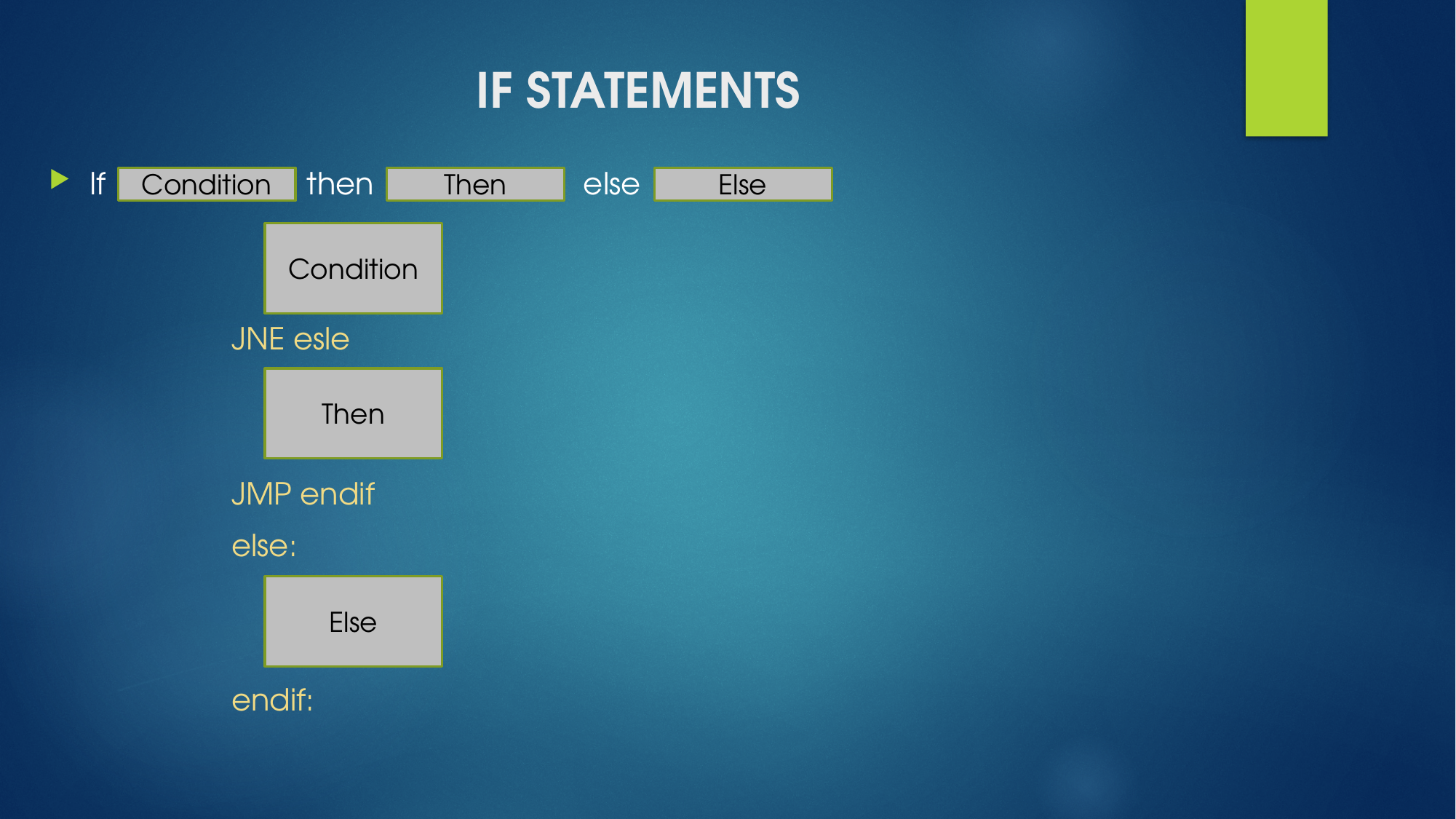

# If Statements
If                        then                         else

JNE esle

JMP endif
else:

endif:
Else
Condition
Then
Condition
Then
Else